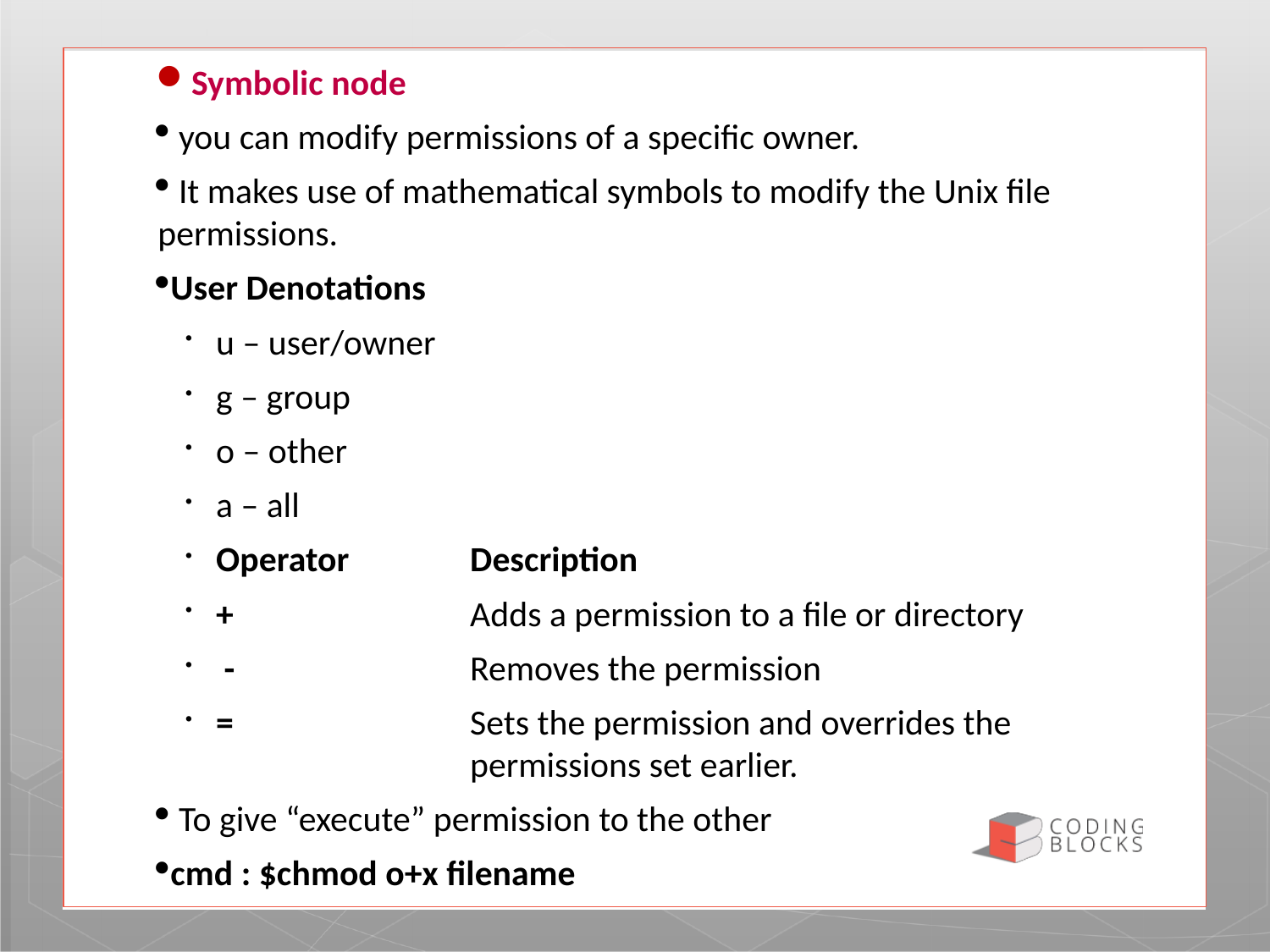

Symbolic node
 you can modify permissions of a specific owner.
 It makes use of mathematical symbols to modify the Unix file permissions.
User Denotations
u – user/owner
g – group
o – other
a – all
Operator	Description
+ 		Adds a permission to a file or directory
 -		Removes the permission
=		Sets the permission and overrides the 			permissions set earlier.
 To give “execute” permission to the other
cmd : $chmod o+x filename